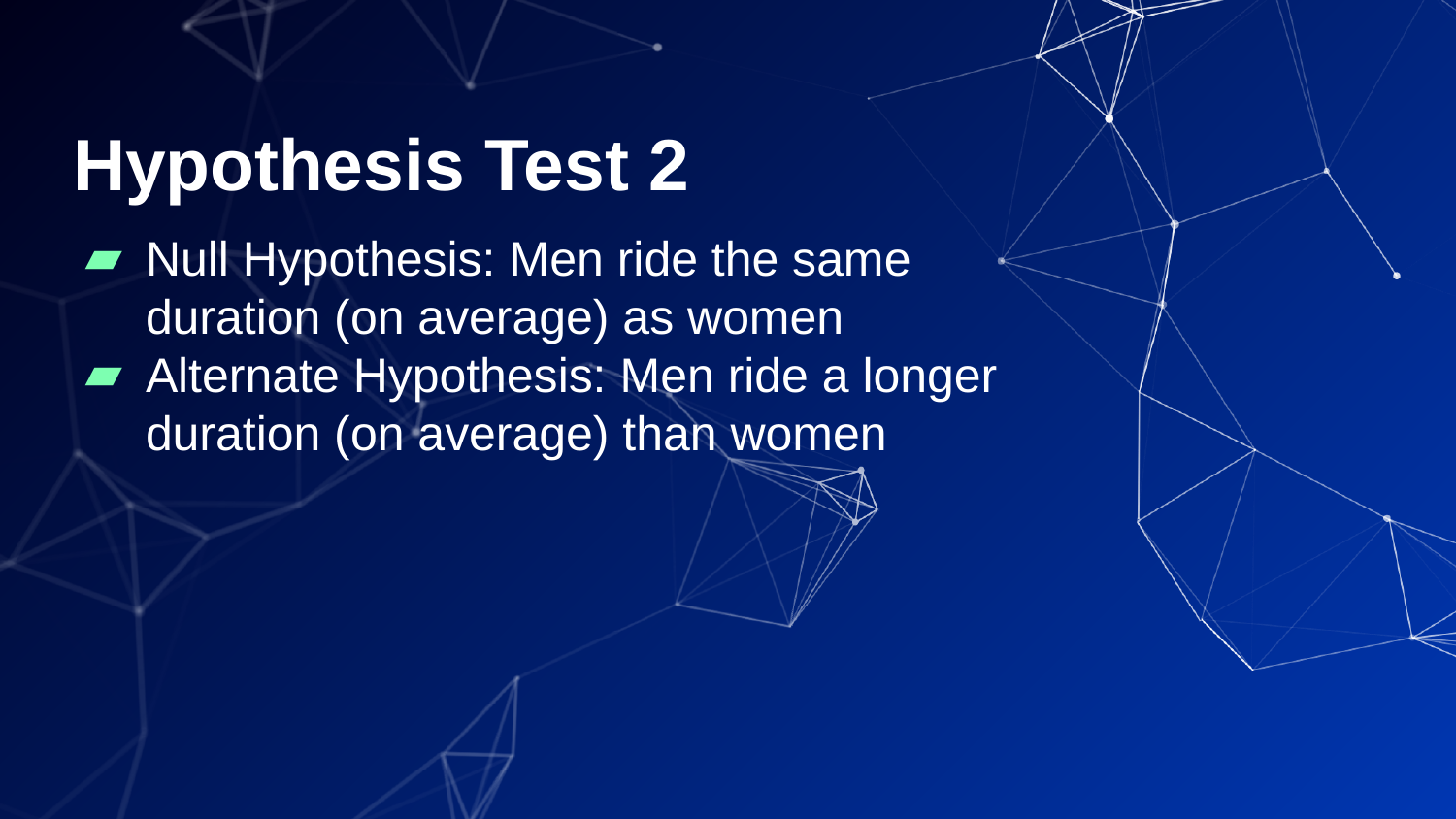

# Hypothesis Test 2
Null Hypothesis: Men ride the same duration (on average) as women
Alternate Hypothesis: Men ride a longer duration (on average) than women